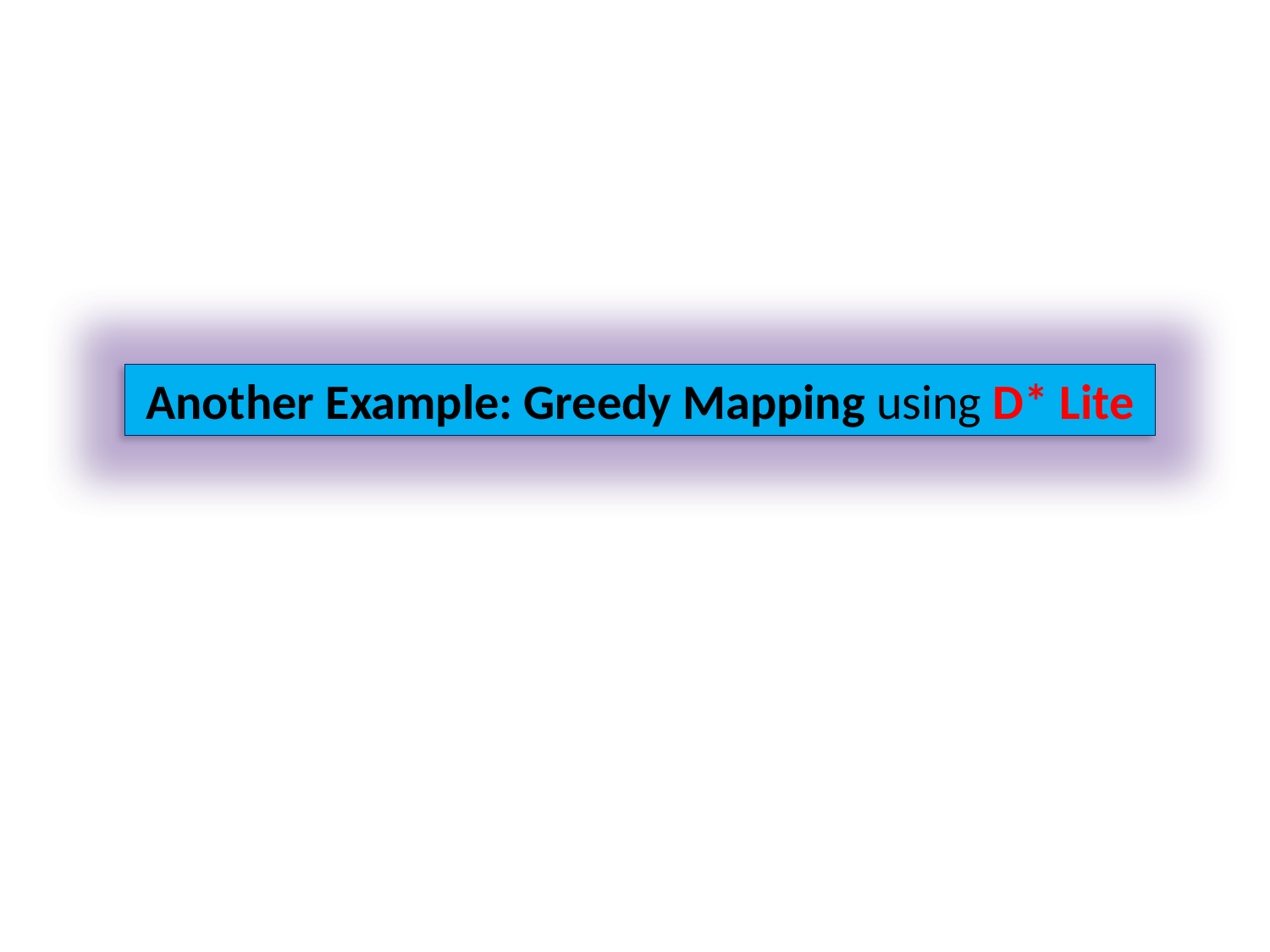

Another Example: Greedy Mapping using D* Lite